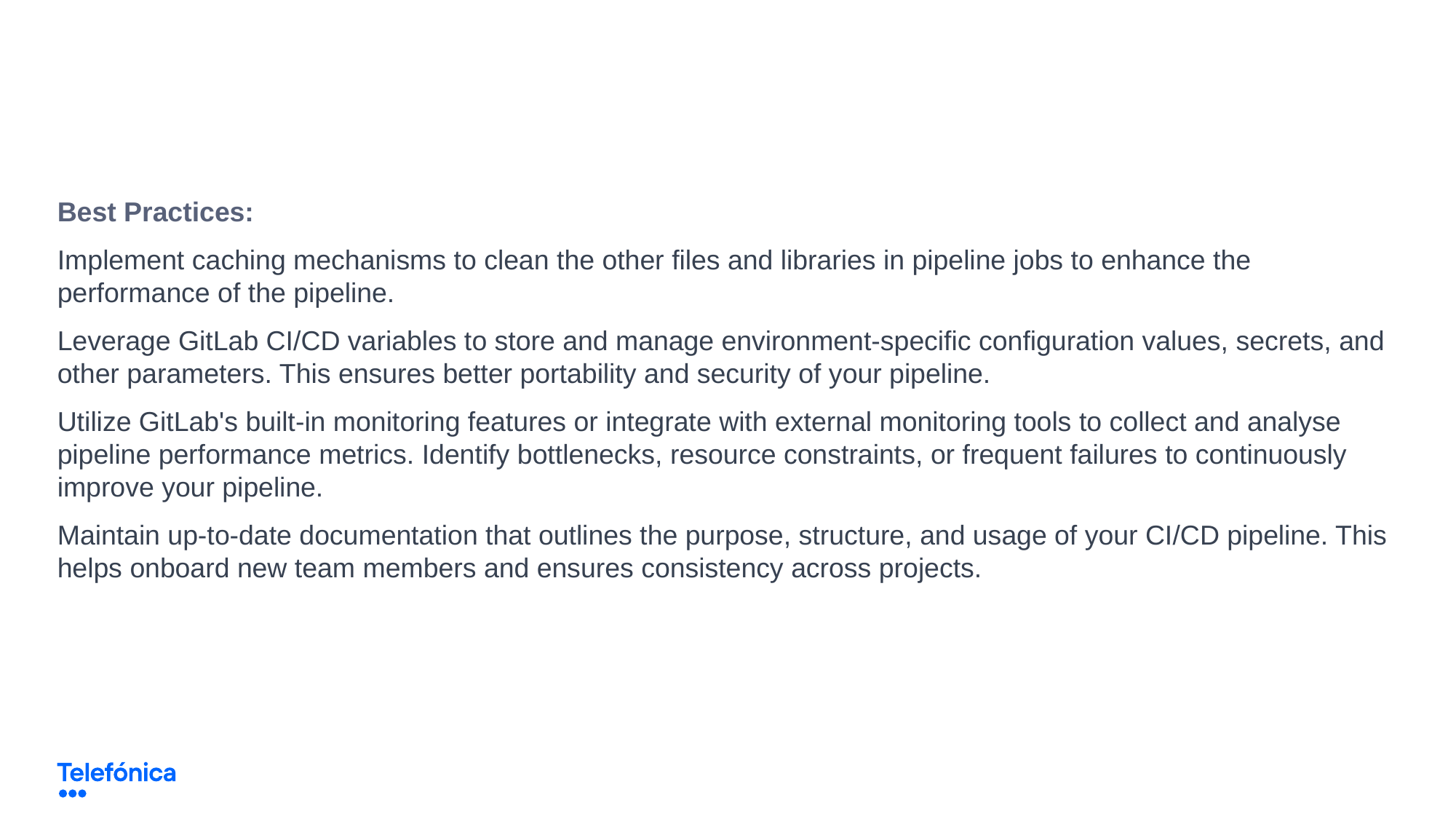

Best Practices:
Implement caching mechanisms to clean the other files and libraries in pipeline jobs to enhance the performance of the pipeline.
Leverage GitLab CI/CD variables to store and manage environment-specific configuration values, secrets, and other parameters. This ensures better portability and security of your pipeline.
Utilize GitLab's built-in monitoring features or integrate with external monitoring tools to collect and analyse pipeline performance metrics. Identify bottlenecks, resource constraints, or frequent failures to continuously improve your pipeline.
Maintain up-to-date documentation that outlines the purpose, structure, and usage of your CI/CD pipeline. This helps onboard new team members and ensures consistency across projects.